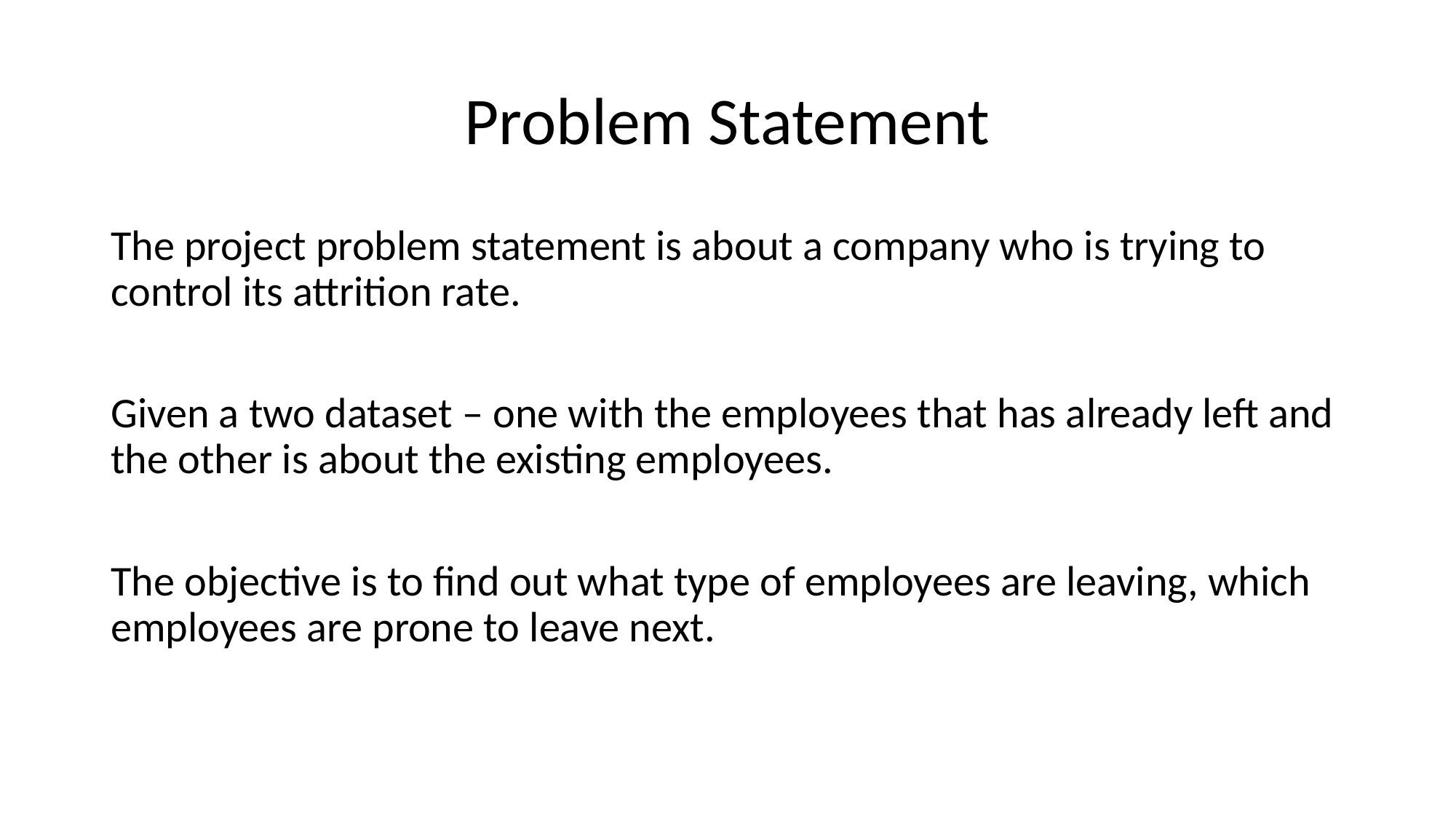

# Problem Statement
The project problem statement is about a company who is trying to control its attrition rate.

Given a two dataset – one with the employees that has already left and the other is about the existing employees.

The objective is to find out what type of employees are leaving, which employees are prone to leave next.